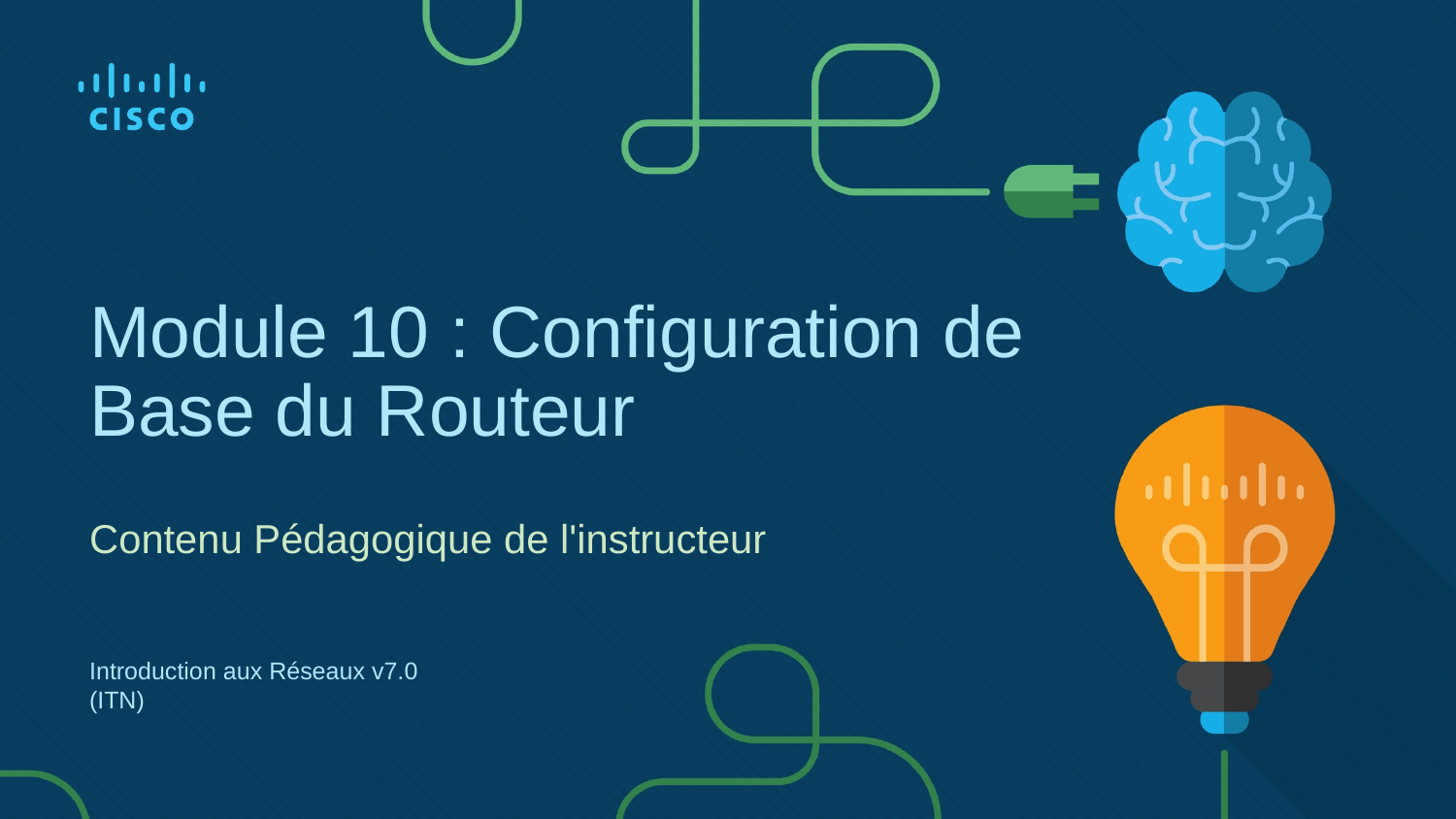

# Module 10 : Configuration de Base du Routeur
Contenu Pédagogique de l'instructeur
Introduction aux Réseaux v7.0 (ITN)